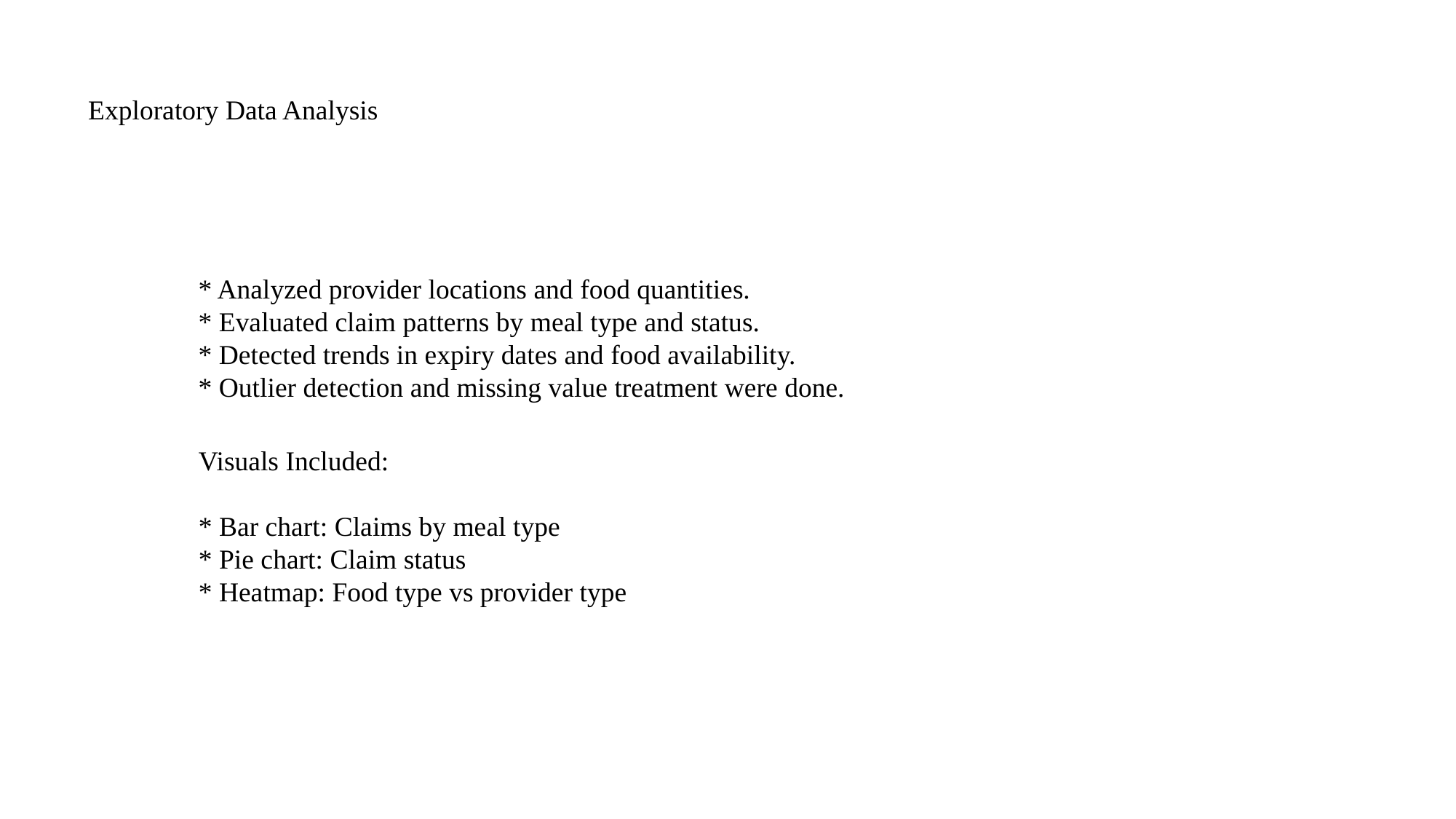

Exploratory Data Analysis

* Analyzed provider locations and food quantities.
* Evaluated claim patterns by meal type and status.
* Detected trends in expiry dates and food availability.
* Outlier detection and missing value treatment were done.
Visuals Included:

* Bar chart: Claims by meal type
* Pie chart: Claim status
* Heatmap: Food type vs provider type